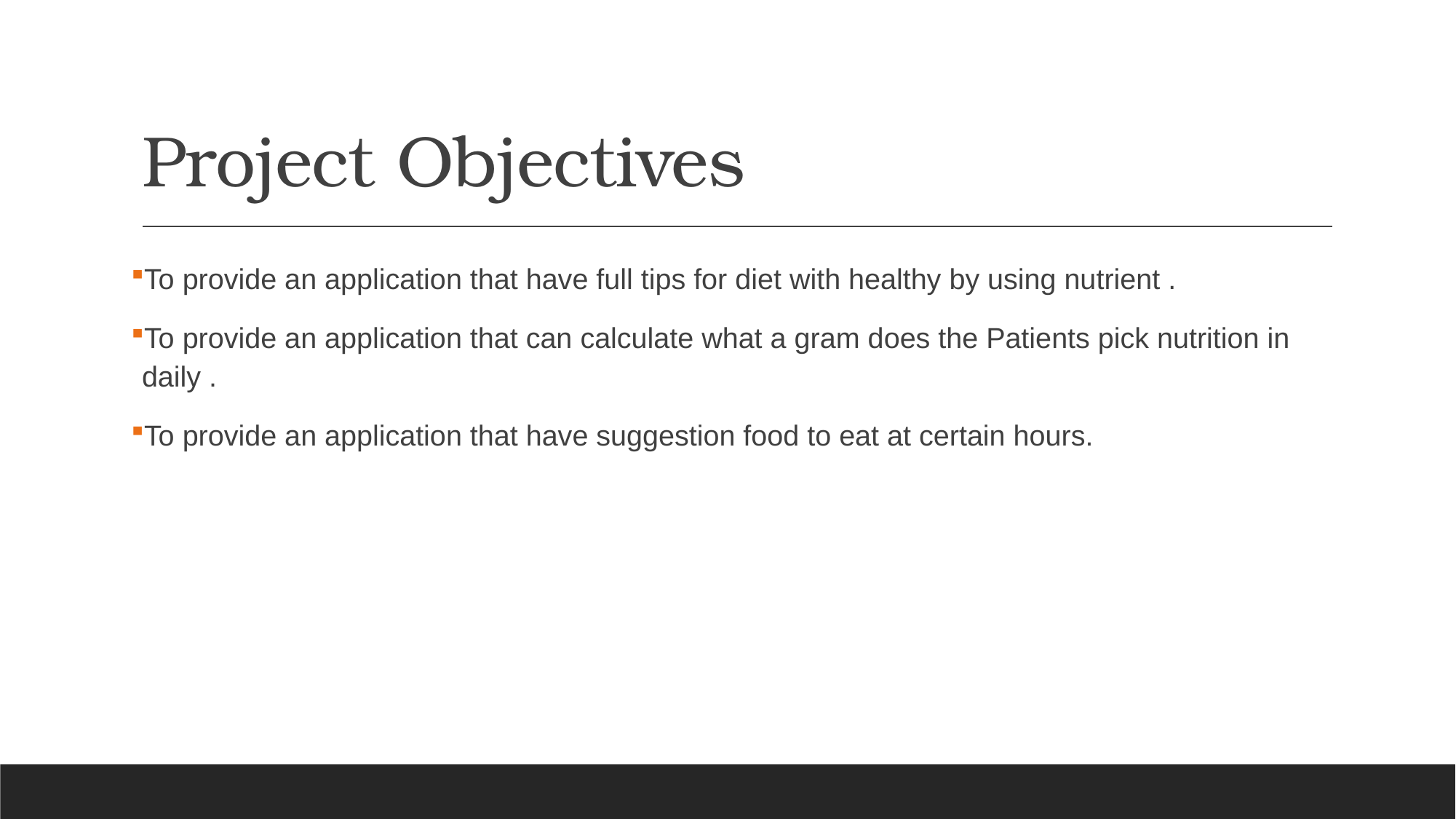

# Project Objectives
To provide an application that have full tips for diet with healthy by using nutrient .
To provide an application that can calculate what a gram does the Patients pick nutrition in daily .
To provide an application that have suggestion food to eat at certain hours.